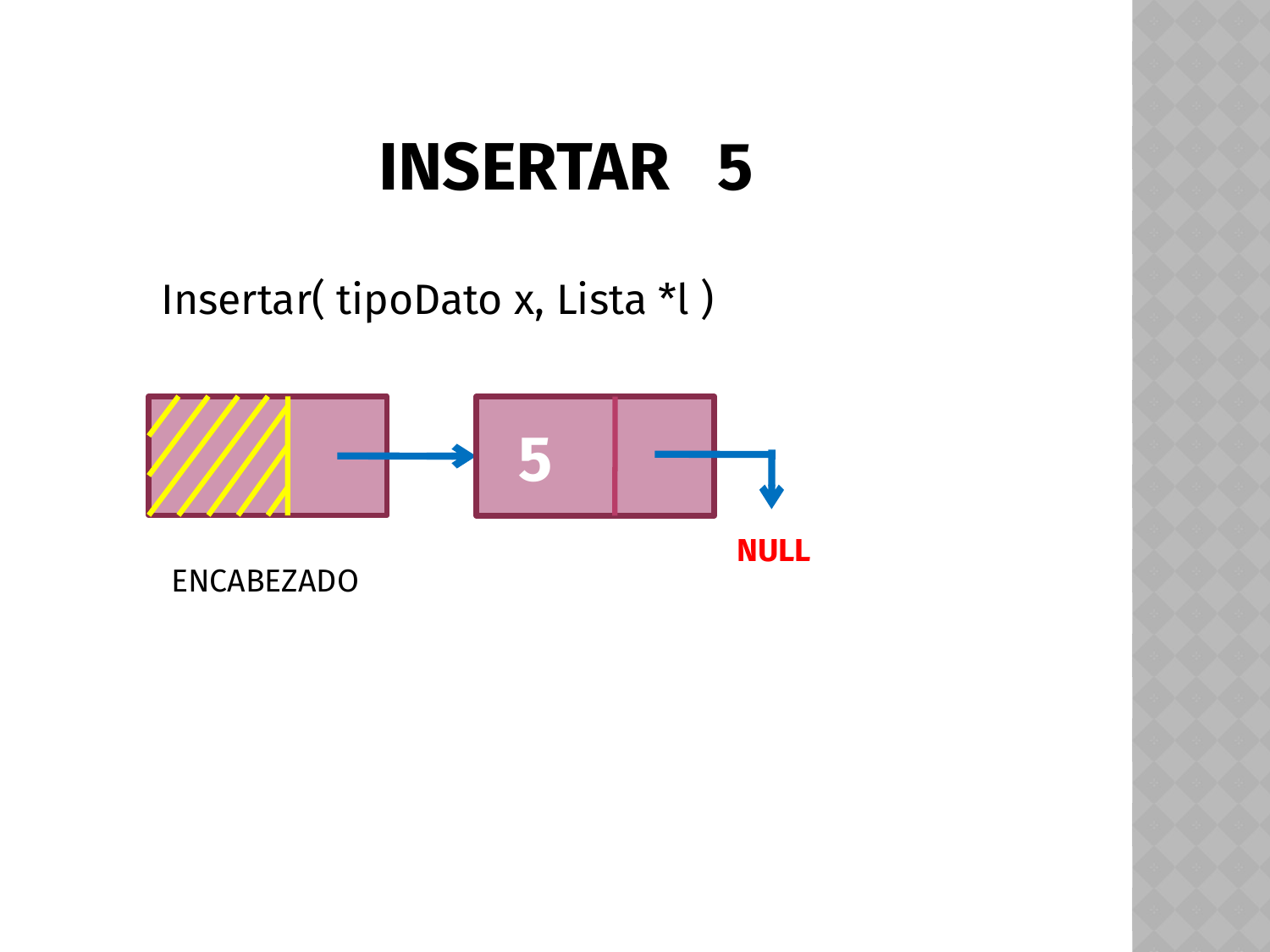

# INSERTAR   5
Insertar( tipoDato x, Lista *l )

  5
NULL
ENCABEZADO